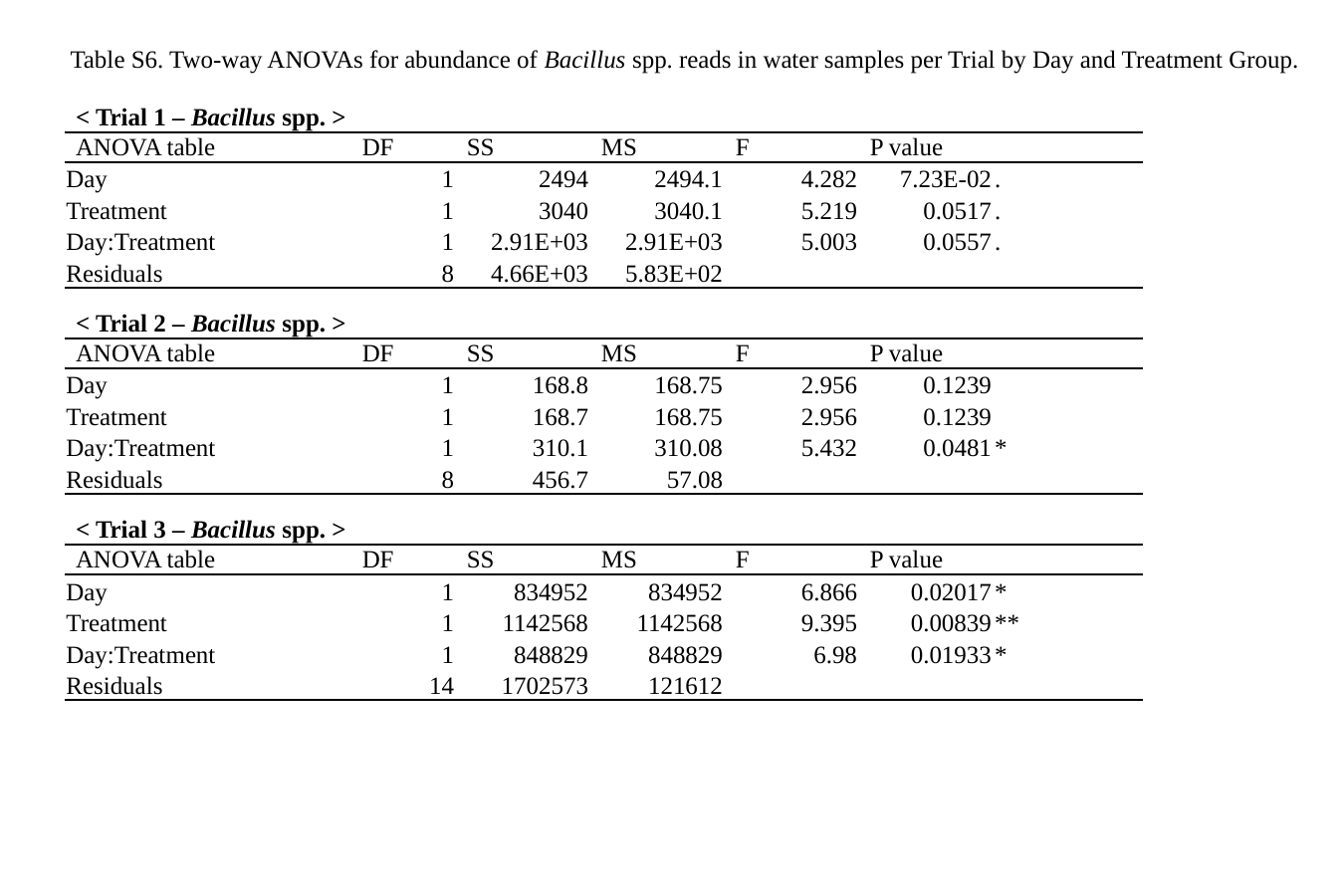

Table S6. Two-way ANOVAs for abundance of Bacillus spp. reads in water samples per Trial by Day and Treatment Group.
| < Trial 1 – Bacillus spp. > |  |  |  |  |  |  |
| --- | --- | --- | --- | --- | --- | --- |
| ANOVA table | DF | SS | MS | F | P value |  |
| Day | 1 | 2494 | 2494.1 | 4.282 | 7.23E-02 | . |
| Treatment | 1 | 3040 | 3040.1 | 5.219 | 0.0517 | . |
| Day:Treatment | 1 | 2.91E+03 | 2.91E+03 | 5.003 | 0.0557 | . |
| Residuals | 8 | 4.66E+03 | 5.83E+02 |  |  |  |
| < Trial 2 – Bacillus spp. > |  |  |  |  |  |  |
| --- | --- | --- | --- | --- | --- | --- |
| ANOVA table | DF | SS | MS | F | P value |  |
| Day | 1 | 168.8 | 168.75 | 2.956 | 0.1239 |  |
| Treatment | 1 | 168.7 | 168.75 | 2.956 | 0.1239 |  |
| Day:Treatment | 1 | 310.1 | 310.08 | 5.432 | 0.0481 | \* |
| Residuals | 8 | 456.7 | 57.08 |  |  |  |
| < Trial 3 – Bacillus spp. > |  |  |  |  |  |  |
| --- | --- | --- | --- | --- | --- | --- |
| ANOVA table | DF | SS | MS | F | P value |  |
| Day | 1 | 834952 | 834952 | 6.866 | 0.02017 | \* |
| Treatment | 1 | 1142568 | 1142568 | 9.395 | 0.00839 | \*\* |
| Day:Treatment | 1 | 848829 | 848829 | 6.98 | 0.01933 | \* |
| Residuals | 14 | 1702573 | 121612 |  |  |  |